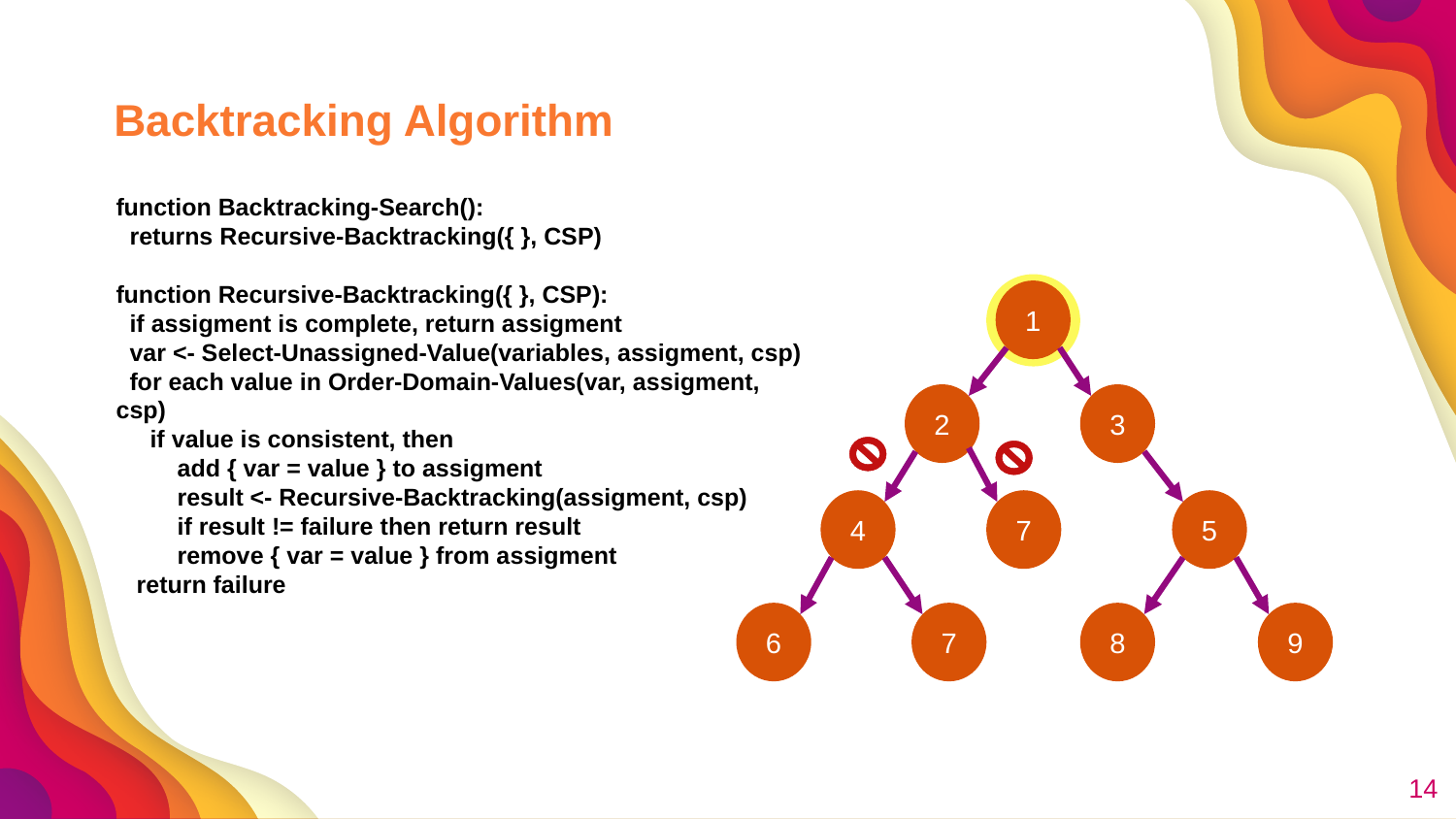

Backtracking Algorithm

function Backtracking-Search():
  returns Recursive-Backtracking({ }, CSP)

function Recursive-Backtracking({ }, CSP):
  if assigment is complete, return assigment
  var <- Select-Unassigned-Value(variables, assigment, csp)
  for each value in Order-Domain-Values(var, assigment, csp)
     if value is consistent, then
         add { var = value } to assigment
         result <- Recursive-Backtracking(assigment, csp)
         if result != failure then return result
         remove { var = value } from assigment
   return failure

1
2
3

4
7
5
6
7
8
9
14